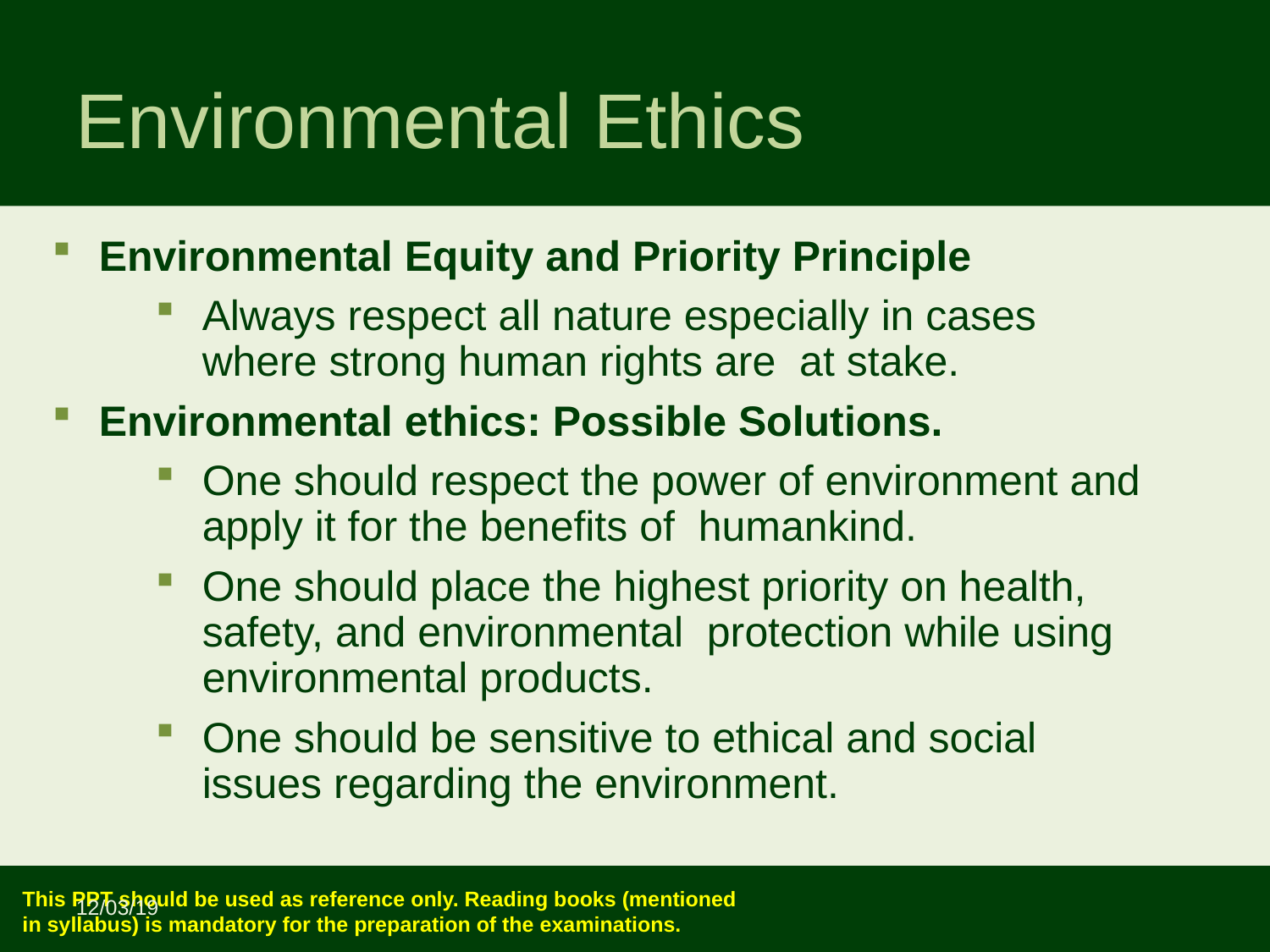

Environmental Ethics
Environmental Equity and Priority Principle
Always respect all nature especially in cases where strong human rights are  at stake.
Environmental ethics: Possible Solutions.
One should respect the power of environment and apply it for the benefits of  humankind.
One should place the highest priority on health, safety, and environmental  protection while using environmental products.
One should be sensitive to ethical and social issues regarding the environment.
12/03/19